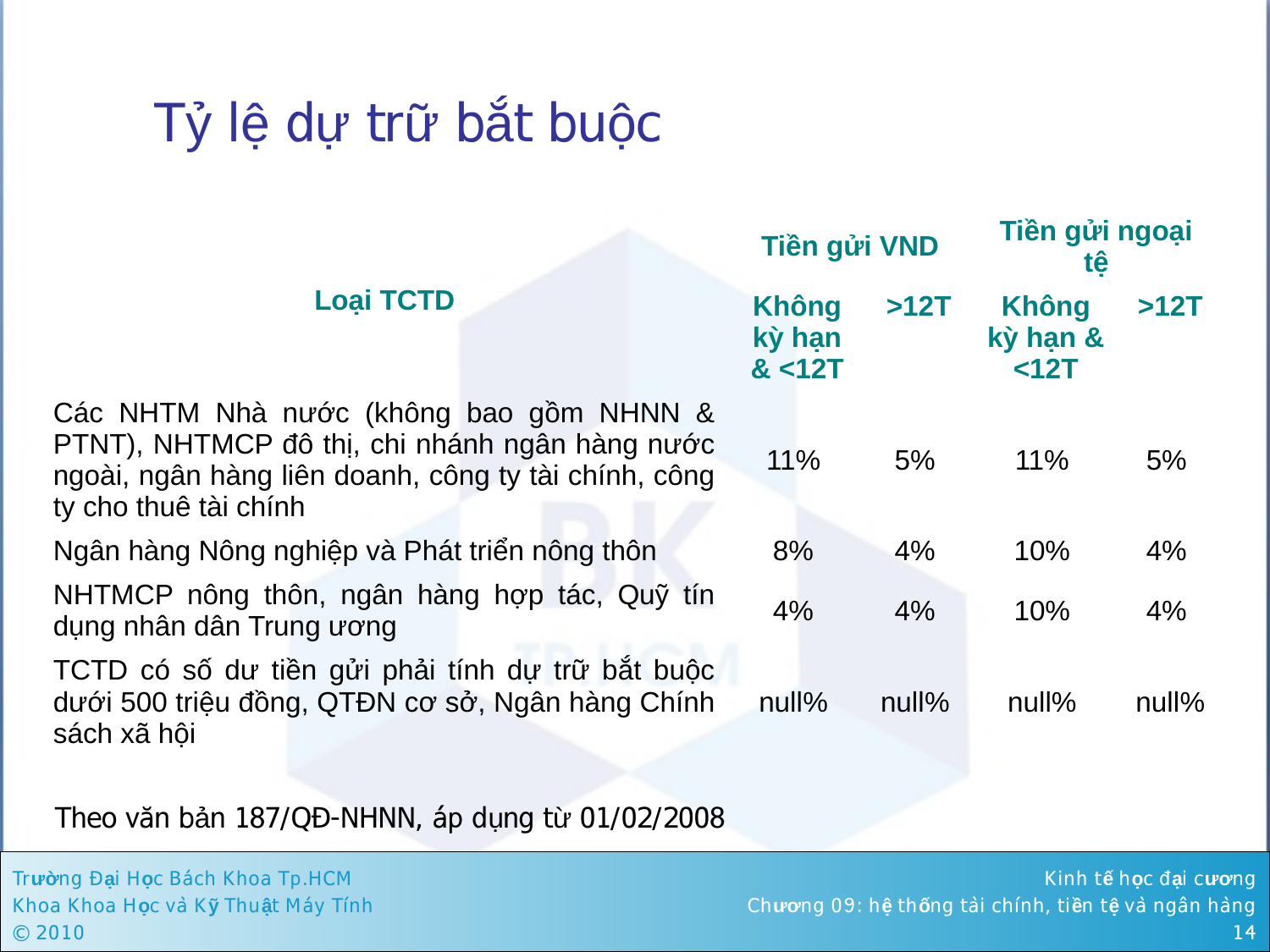

# Tỷ lệ dự trữ bắt buộc
| Loại TCTD | Tiền gửi VND |  | Tiền gửi ngoại tệ |  |
| --- | --- | --- | --- | --- |
|  | Không kỳ hạn & <12T | >12T | Không kỳ hạn & <12T | >12T |
| Các NHTM Nhà nước (không bao gồm NHNN & PTNT), NHTMCP đô thị, chi nhánh ngân hàng nước ngoài, ngân hàng liên doanh, công ty tài chính, công ty cho thuê tài chính | 11% | 5% | 11% | 5% |
| Ngân hàng Nông nghiệp và Phát triển nông thôn | 8% | 4% | 10% | 4% |
| NHTMCP nông thôn, ngân hàng hợp tác, Quỹ tín dụng nhân dân Trung ương | 4% | 4% | 10% | 4% |
| TCTD có số dư tiền gửi phải tính dự trữ bắt buộc dưới 500 triệu đồng, QTĐN cơ sở, Ngân hàng Chính sách xã hội | null% | null% | null% | null% |
Theo văn bản 187/QĐ-NHNN, áp dụng từ 01/02/2008